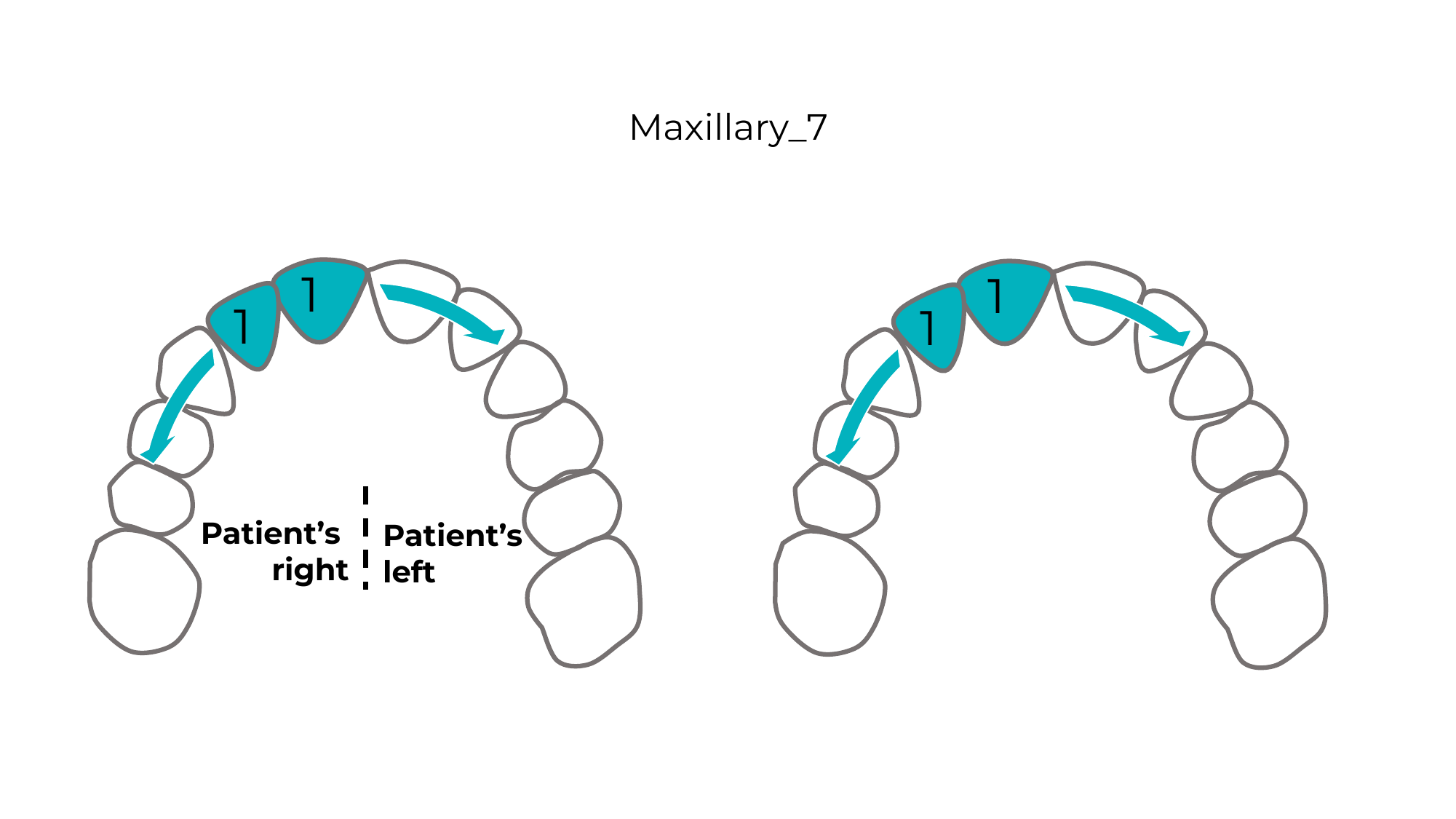

Maxillary_7
1

1

Patient’s
right
Patient’s
left

1

1